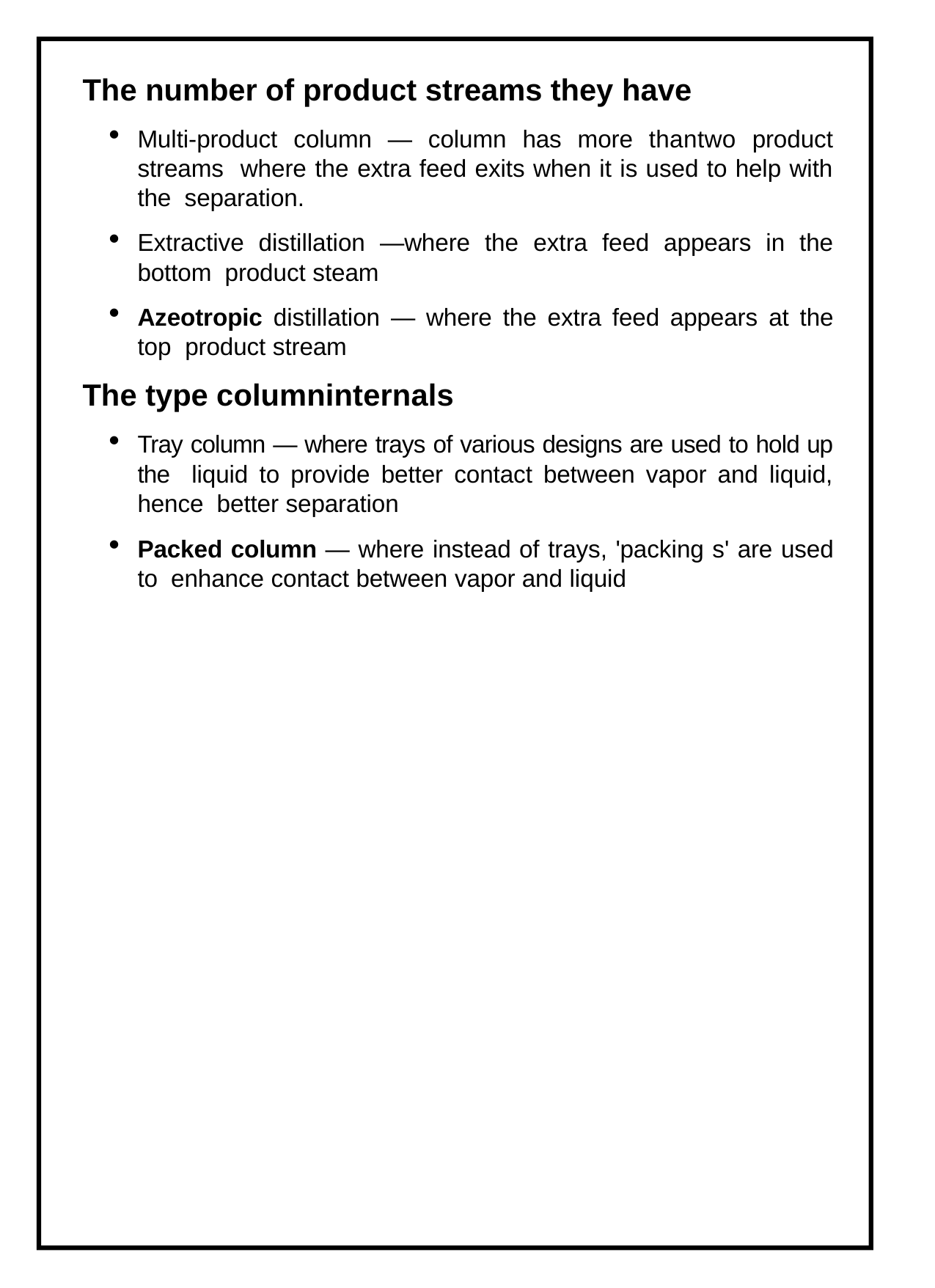

The number of product streams they have
Multi-product column — column has more thantwo product streams  where the extra feed exits when it is used to help with the  separation.
Extractive distillation —where the extra feed appears in the bottom  product steam
Azeotropic distillation — where the extra feed appears at the top  product stream
The type columninternals
Tray column — where trays of various designs are used to hold up the  liquid to provide better contact between vapor and liquid, hence  better separation
Packed column — where instead of trays, 'packing s' are used to  enhance contact between vapor and liquid